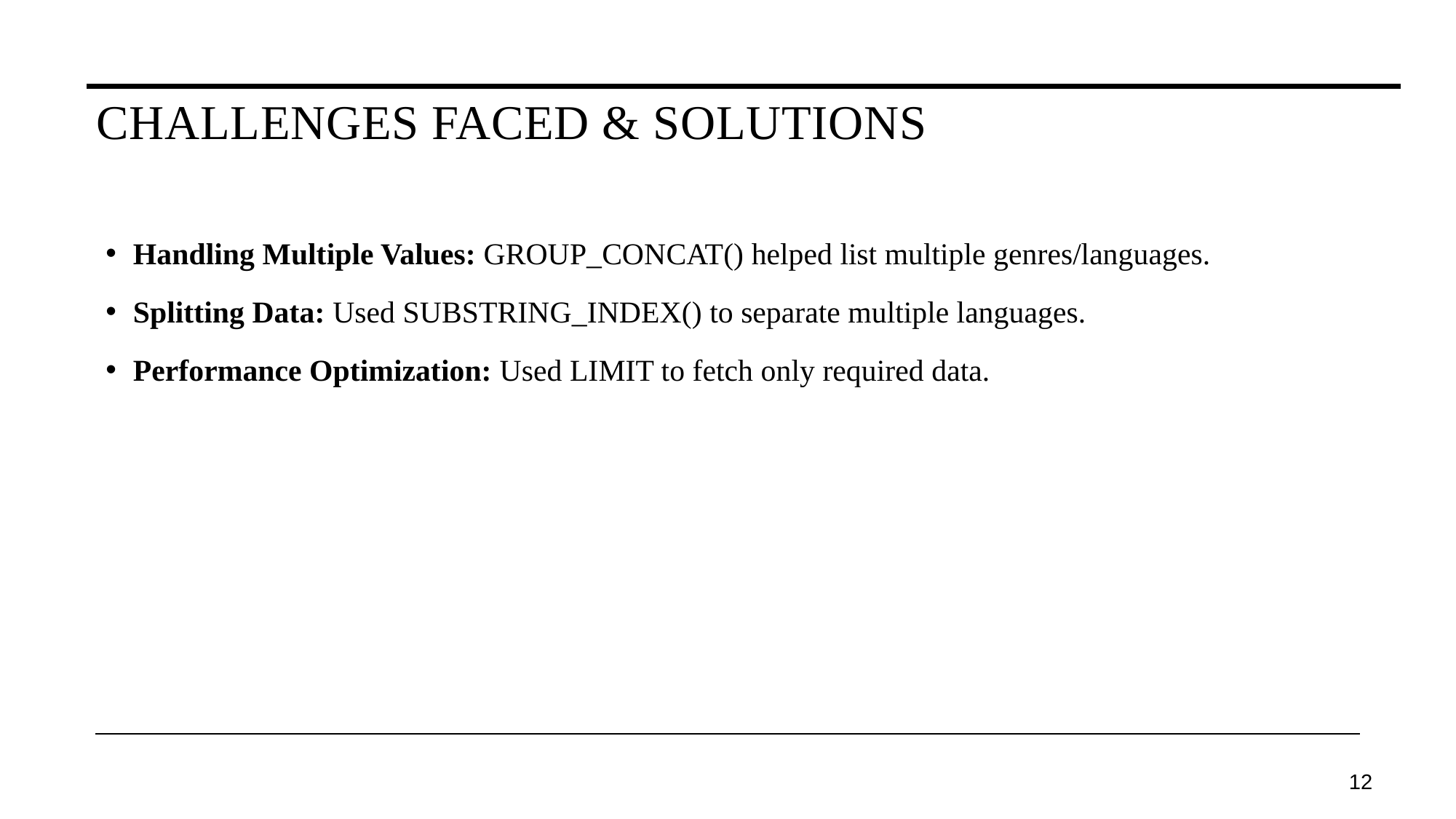

# Challenges Faced & Solutions
Handling Multiple Values: GROUP_CONCAT() helped list multiple genres/languages.
Splitting Data: Used SUBSTRING_INDEX() to separate multiple languages.
Performance Optimization: Used LIMIT to fetch only required data.

12